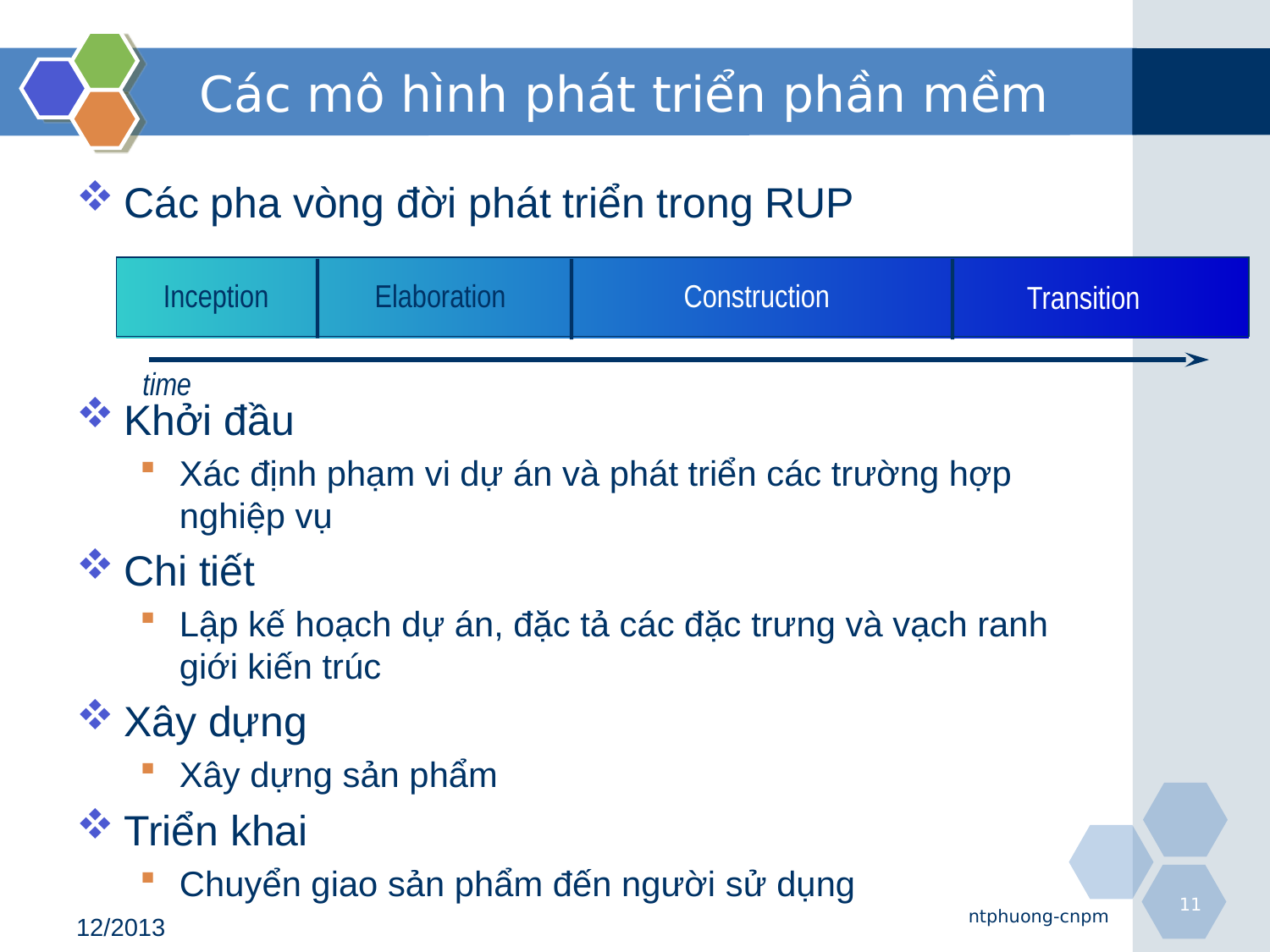

# Các mô hình phát triển phần mềm
Các pha vòng đời phát triển trong RUP

Khởi đầu
Xác định phạm vi dự án và phát triển các trường hợp nghiệp vụ
Chi tiết
Lập kế hoạch dự án, đặc tả các đặc trưng và vạch ranh giới kiến trúc
Xây dựng
Xây dựng sản phẩm
Triển khai
Chuyển giao sản phẩm đến người sử dụng

Inception
Elaboration
Construction
Transition
time

11
ntphuong-cnpm
12/2013